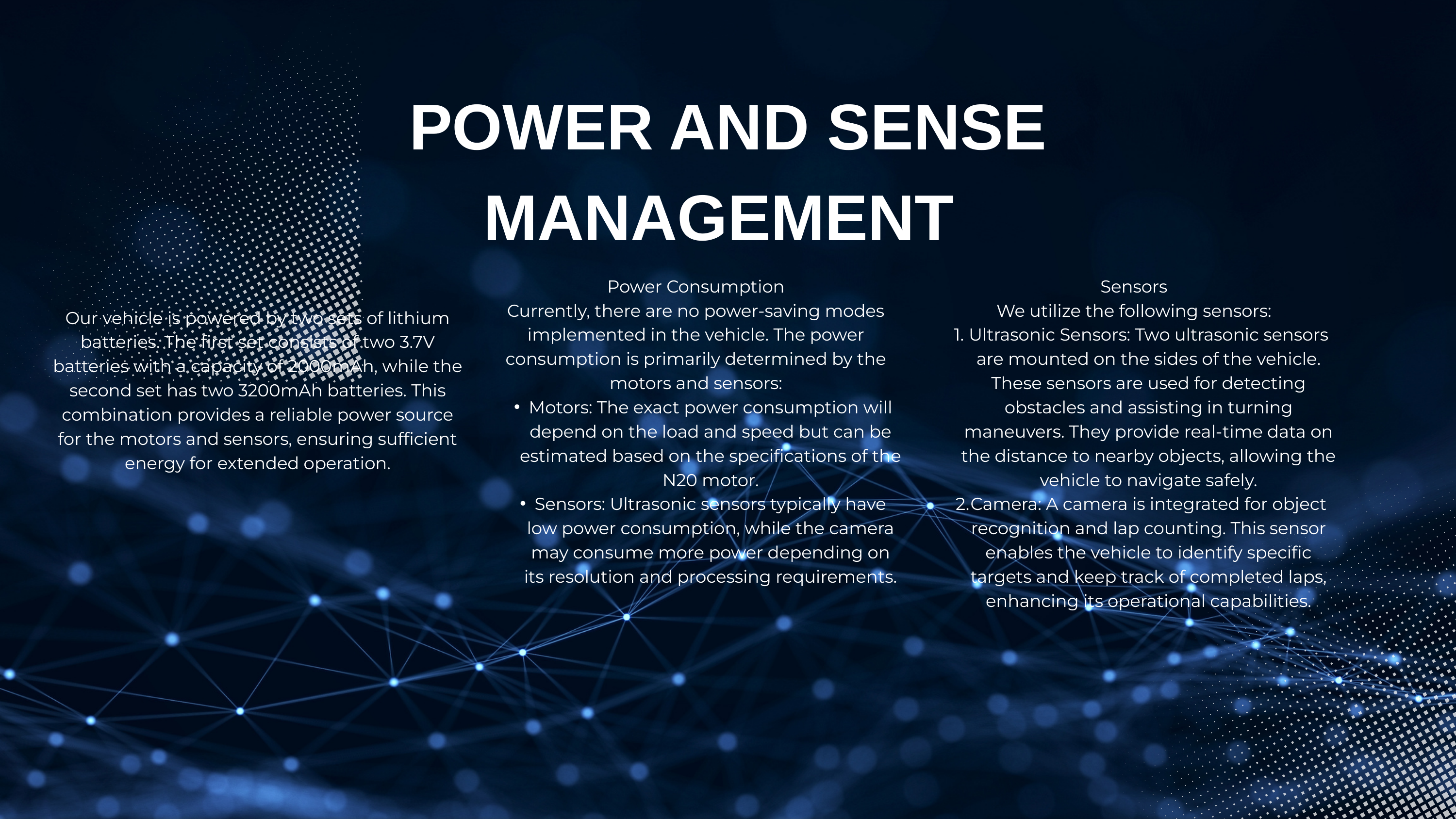

POWER AND SENSE MANAGEMENT
Power Consumption
Currently, there are no power-saving modes implemented in the vehicle. The power consumption is primarily determined by the motors and sensors:
Motors: The exact power consumption will depend on the load and speed but can be estimated based on the specifications of the N20 motor.
Sensors: Ultrasonic sensors typically have low power consumption, while the camera may consume more power depending on its resolution and processing requirements.

Sensors
We utilize the following sensors:
Ultrasonic Sensors: Two ultrasonic sensors are mounted on the sides of the vehicle. These sensors are used for detecting obstacles and assisting in turning maneuvers. They provide real-time data on the distance to nearby objects, allowing the vehicle to navigate safely.
Camera: A camera is integrated for object recognition and lap counting. This sensor enables the vehicle to identify specific targets and keep track of completed laps, enhancing its operational capabilities.

Our vehicle is powered by two sets of lithium batteries. The first set consists of two 3.7V batteries with a capacity of 2000mAh, while the second set has two 3200mAh batteries. This combination provides a reliable power source for the motors and sensors, ensuring sufficient energy for extended operation.